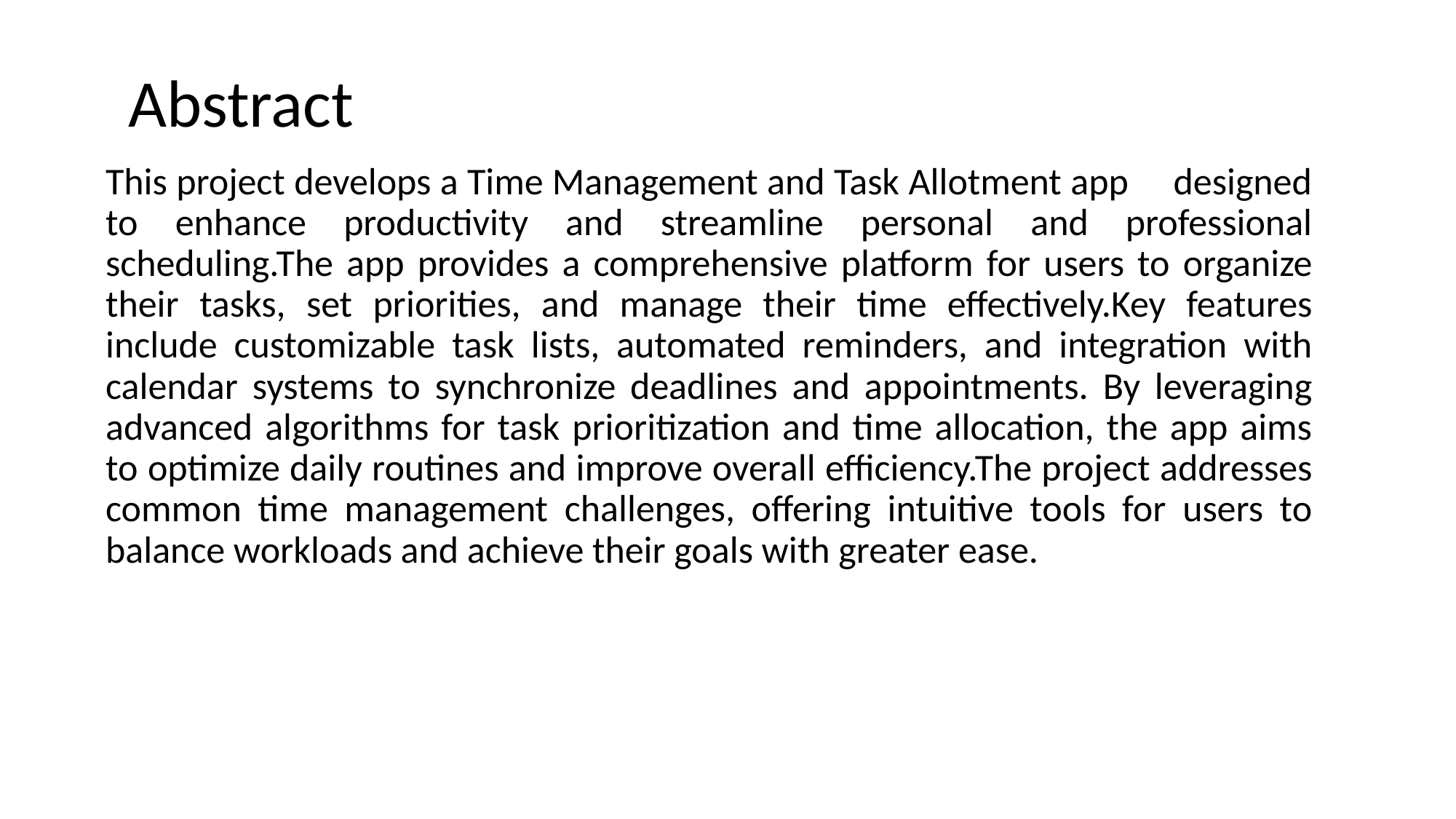

# Abstract
This project develops a Time Management and Task Allotment app     designed to enhance productivity and streamline personal and professional scheduling.The app provides a comprehensive platform for users to organize their tasks, set priorities, and manage their time effectively.Key features include customizable task lists, automated reminders, and integration with calendar systems to synchronize deadlines and appointments. By leveraging advanced algorithms for task prioritization and time allocation, the app aims to optimize daily routines and improve overall efficiency.The project addresses common time management challenges, offering intuitive tools for users to balance workloads and achieve their goals with greater ease.